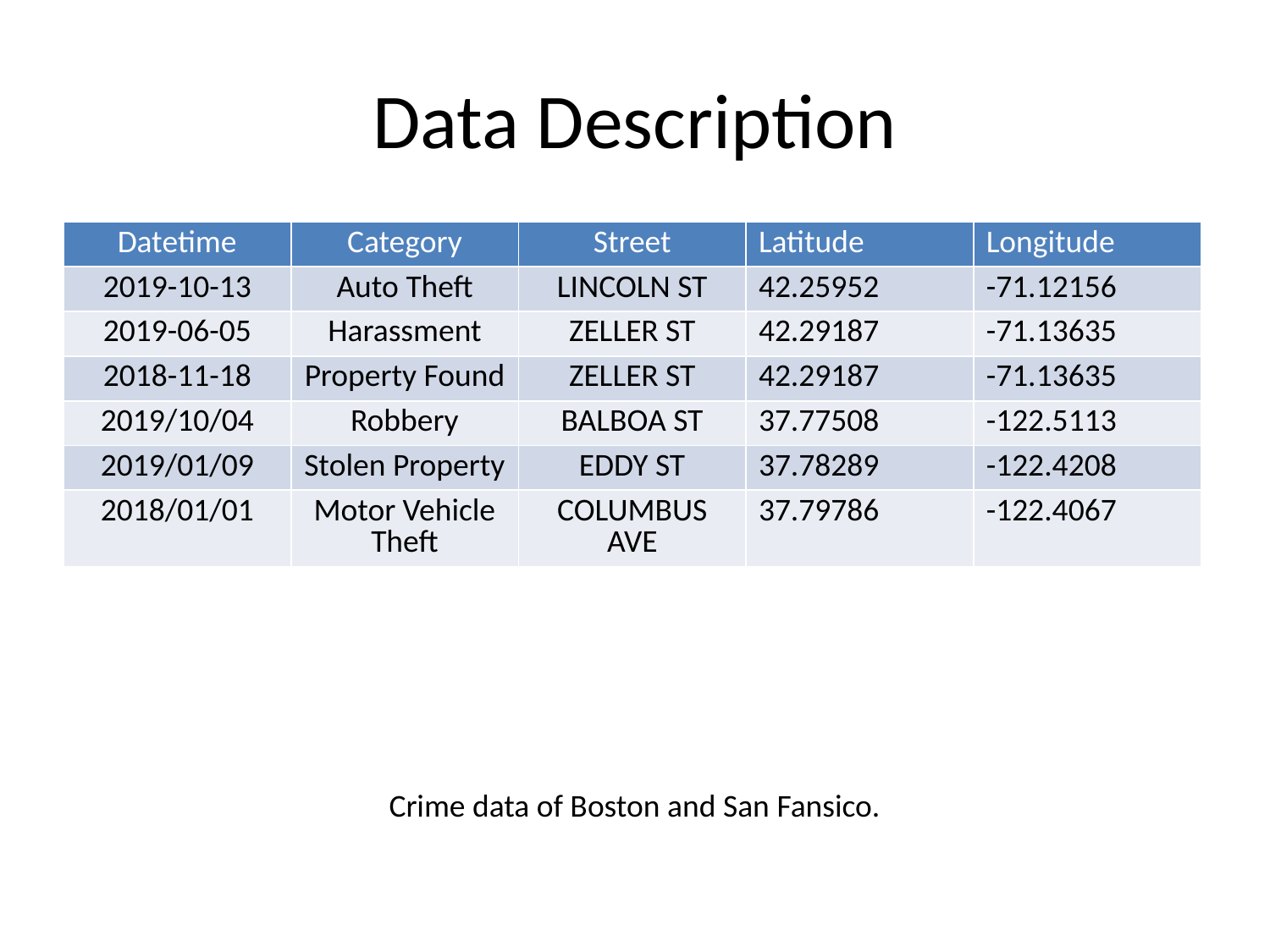

# Data Description
| Datetime | Category | Street | Latitude | Longitude |
| --- | --- | --- | --- | --- |
| 2019-10-13 | Auto Theft | LINCOLN ST | 42.25952 | -71.12156 |
| 2019-06-05 | Harassment | ZELLER ST | 42.29187 | -71.13635 |
| 2018-11-18 | Property Found | ZELLER ST | 42.29187 | -71.13635 |
| 2019/10/04 | Robbery | BALBOA ST | 37.77508 | -122.5113 |
| 2019/01/09 | Stolen Property | EDDY ST | 37.78289 | -122.4208 |
| 2018/01/01 | Motor Vehicle Theft | COLUMBUS AVE | 37.79786 | -122.4067 |
Crime data of Boston and San Fansico.